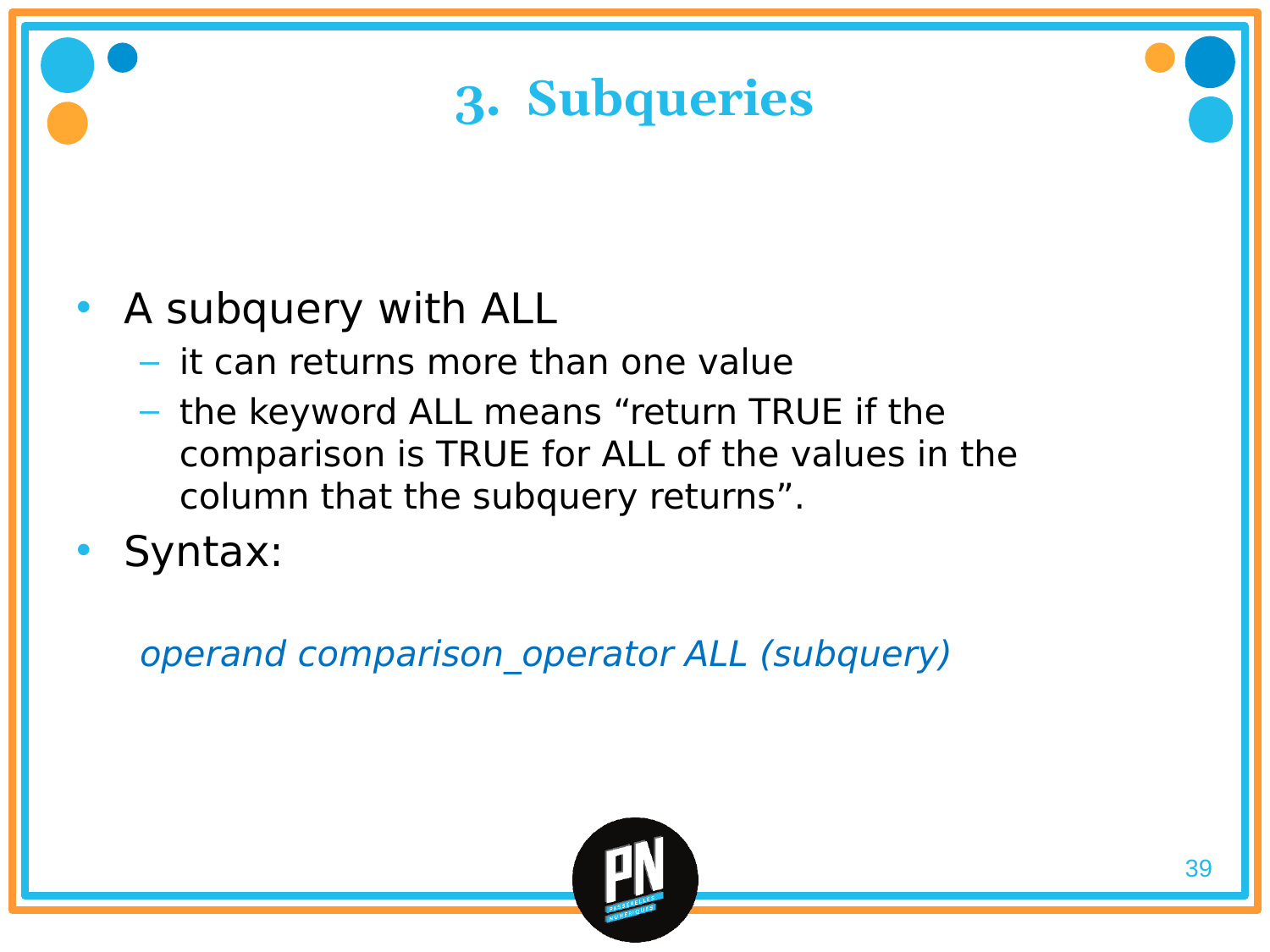

# 3.  Subqueries
A subquery with ALL
it can returns more than one value
the keyword ALL means “return TRUE if the comparison is TRUE for ALL of the values in the column that the subquery returns”.
Syntax:

operand comparison_operator ALL (subquery)